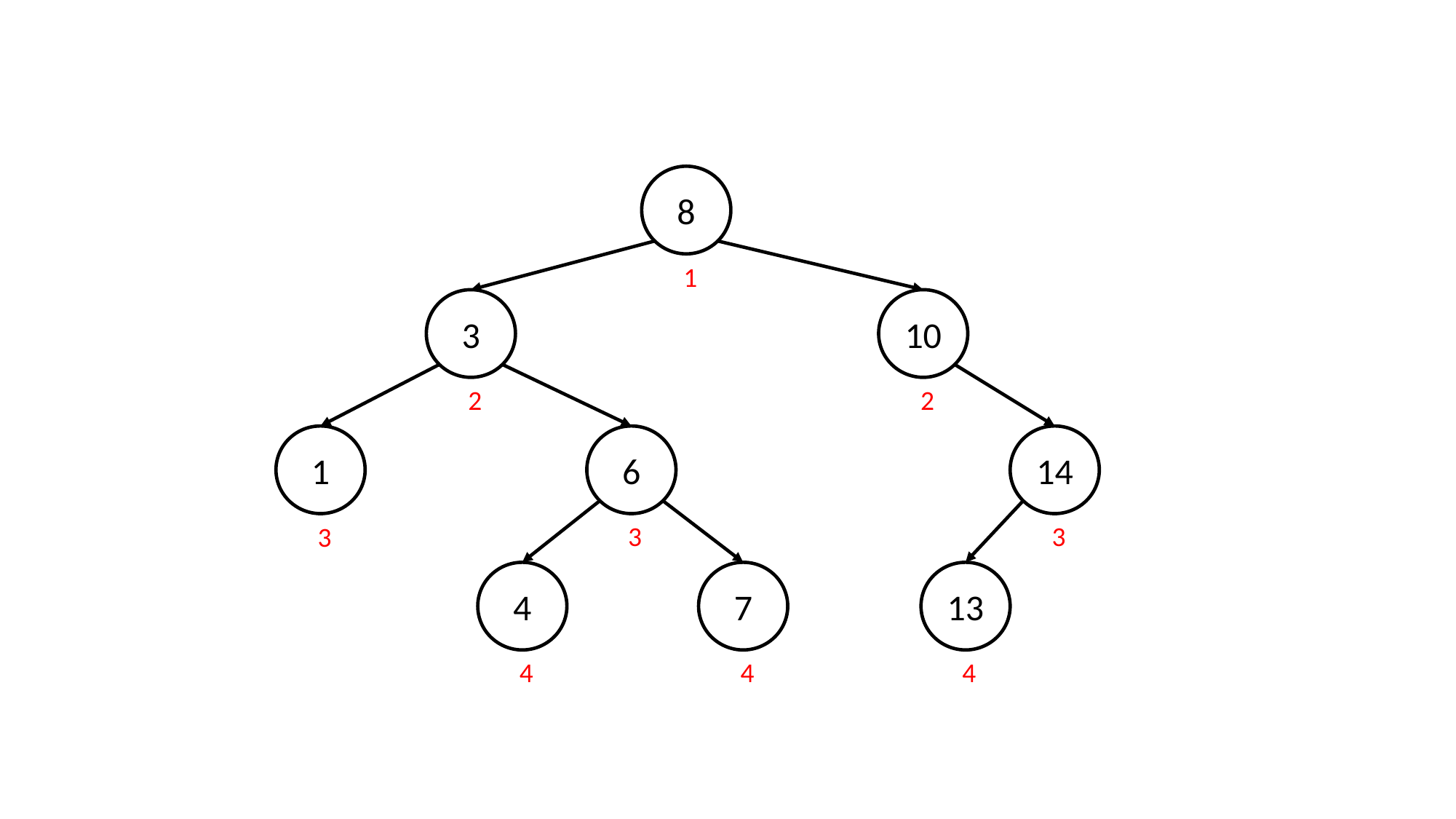

8
1
3
10
2
2
1
6
14
3
3
3
4
7
13
4
4
4